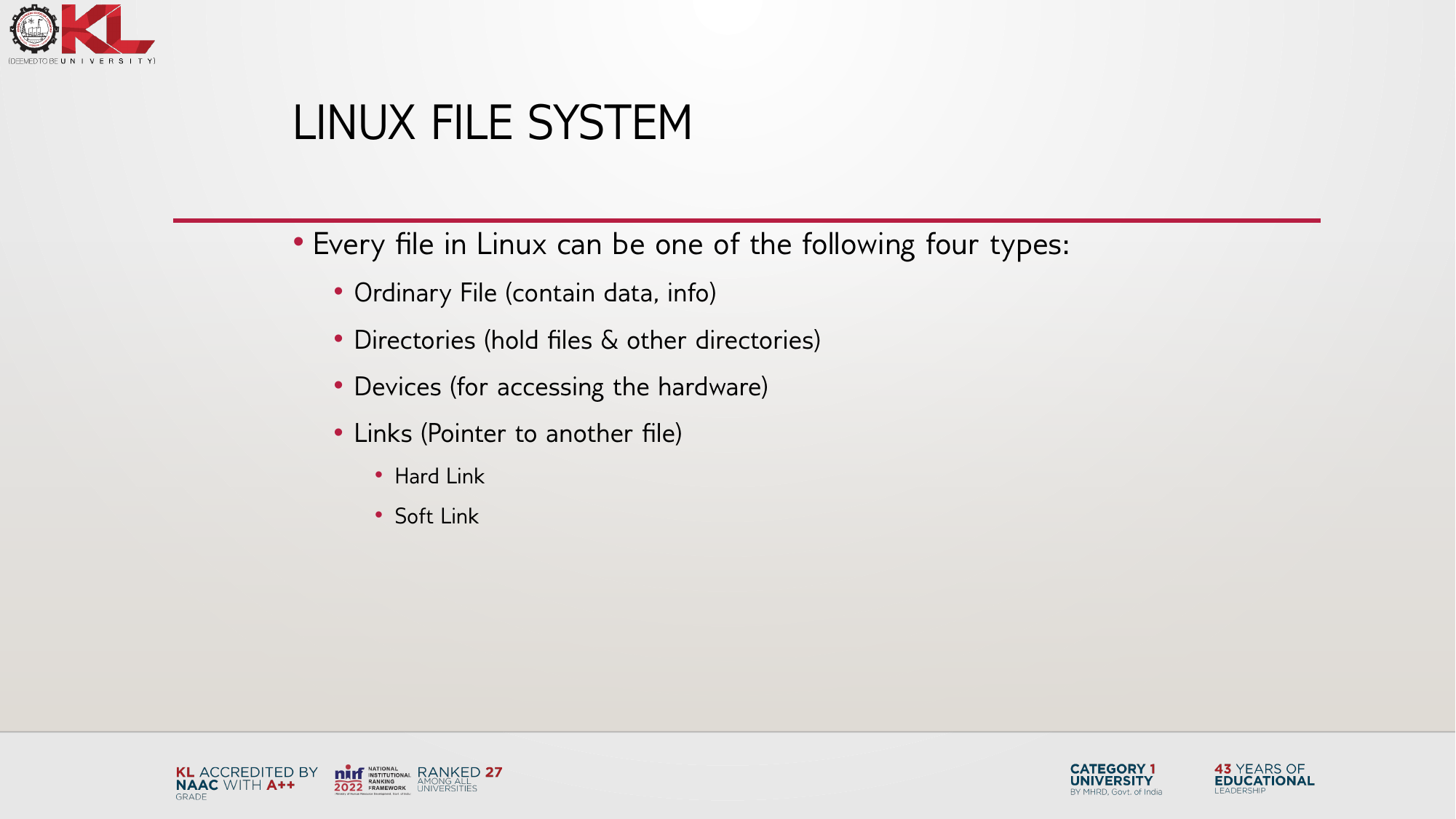

# Linux File System
Every file in Linux can be one of the following four types:
Ordinary File (contain data, info)
Directories (hold files & other directories)
Devices (for accessing the hardware)
Links (Pointer to another file)
Hard Link
Soft Link